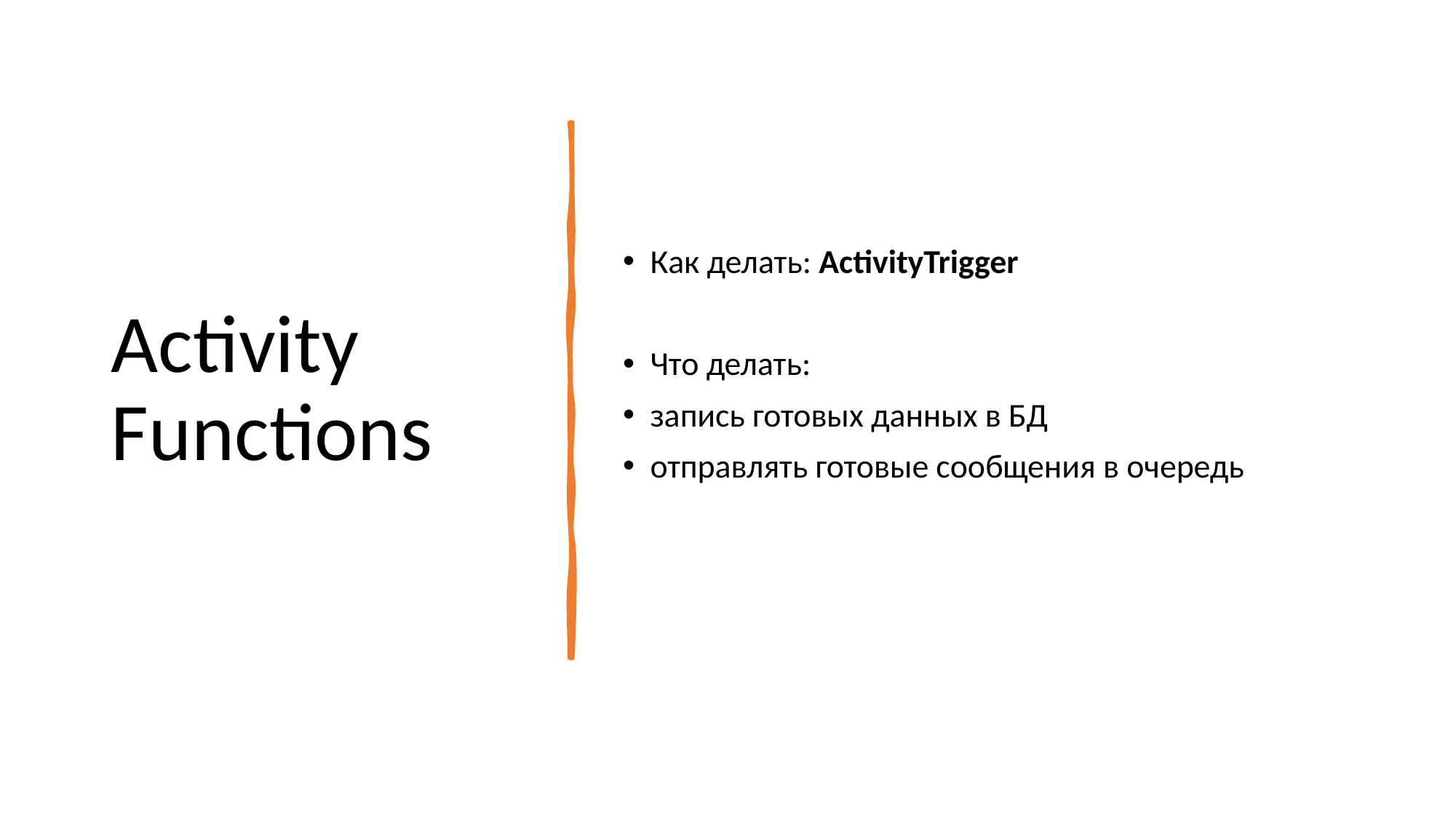

# Activity Functions
Как делать: ActivityTrigger

Что делать:
запись готовых данных в БД
отправлять готовые сообщения в очередь